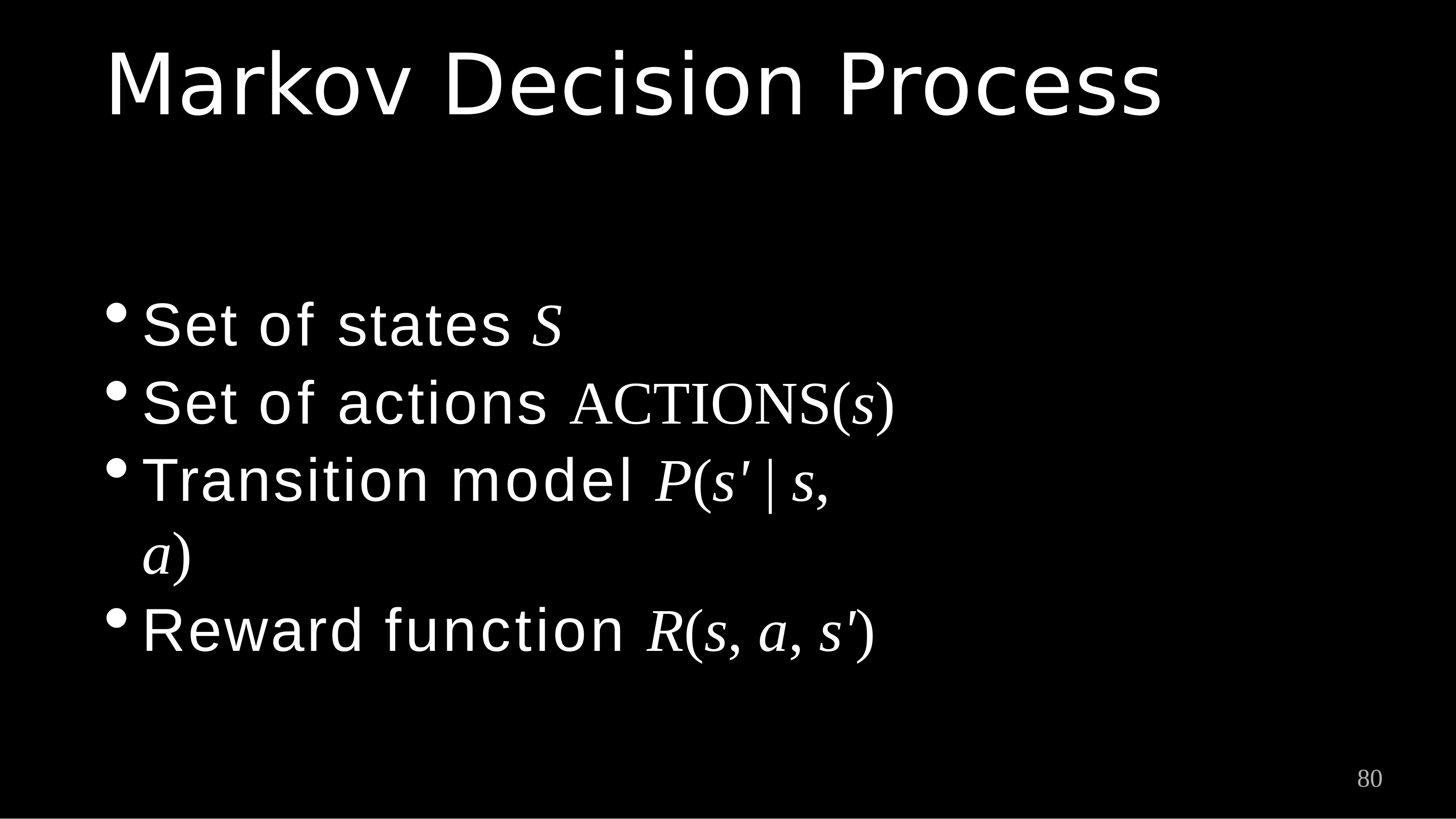

# Markov Decision Process
Set of states S
Set of actions Actions(s)
Transition model P(s' | s, a)
Reward function R(s, a, s')
80